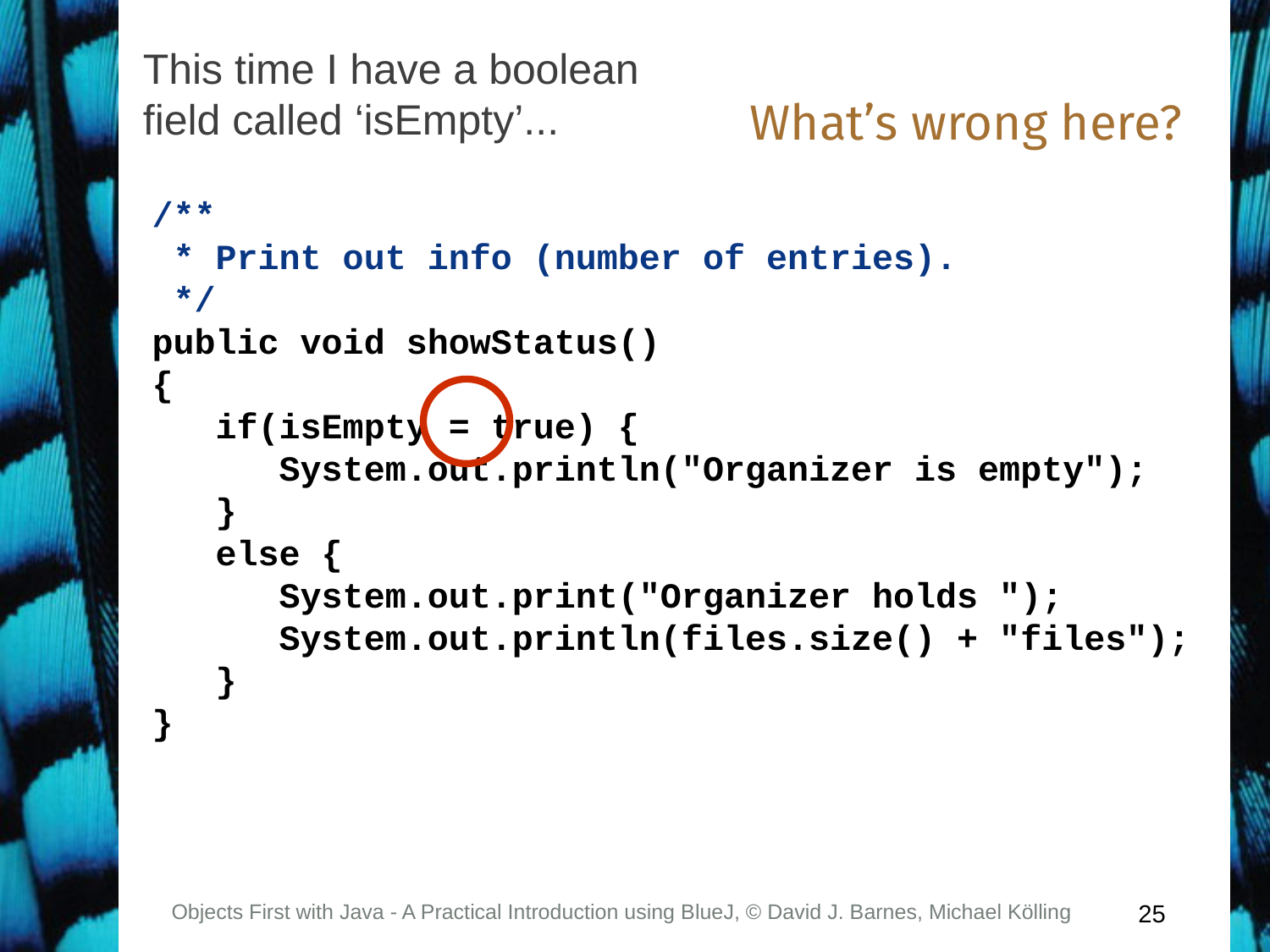

This time I have a boolean field called ‘isEmpty’...
What’s wrong here?
# /** * Print out info (number of entries). */ public void showStatus() { if(isEmpty = true) { System.out.println("Organizer is empty"); } else { System.out.print("Organizer holds "); System.out.println(files.size() + "files"); } }

Objects First with Java - A Practical Introduction using BlueJ, © David J. Barnes, Michael Kölling